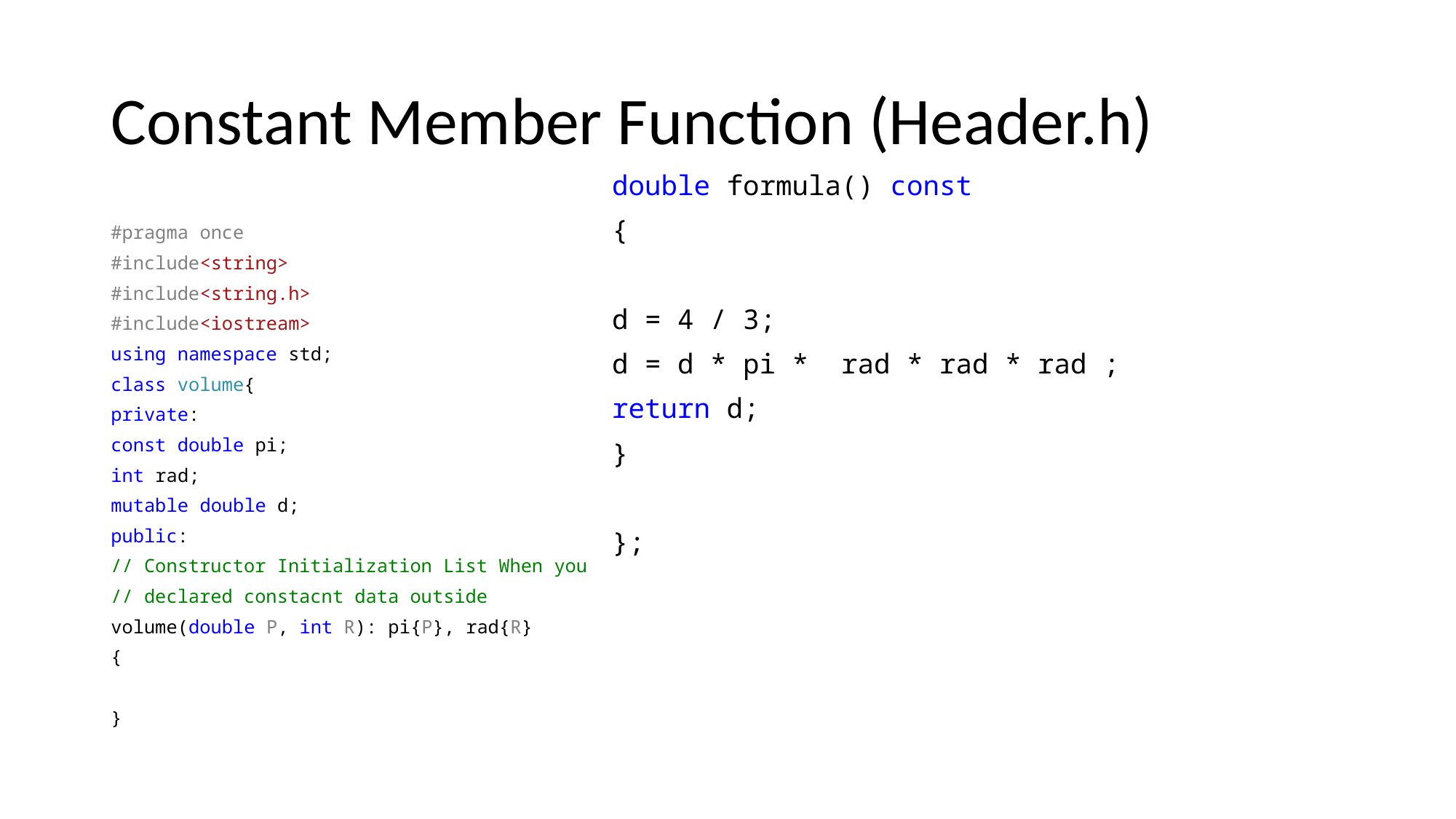

# Constant Member Function (Header.h)
double formula() const
{

d = 4 / 3;
d = d * pi *  rad * rad * rad ;
return d;
}

};
#pragma once
#include<string>
#include<string.h>
#include<iostream>
using namespace std;
class volume{
private:
const double pi;
int rad;
mutable double d;
public:
// Constructor Initialization List When you
// declared constacnt data outside
volume(double P, int R): pi{P}, rad{R}
{

}